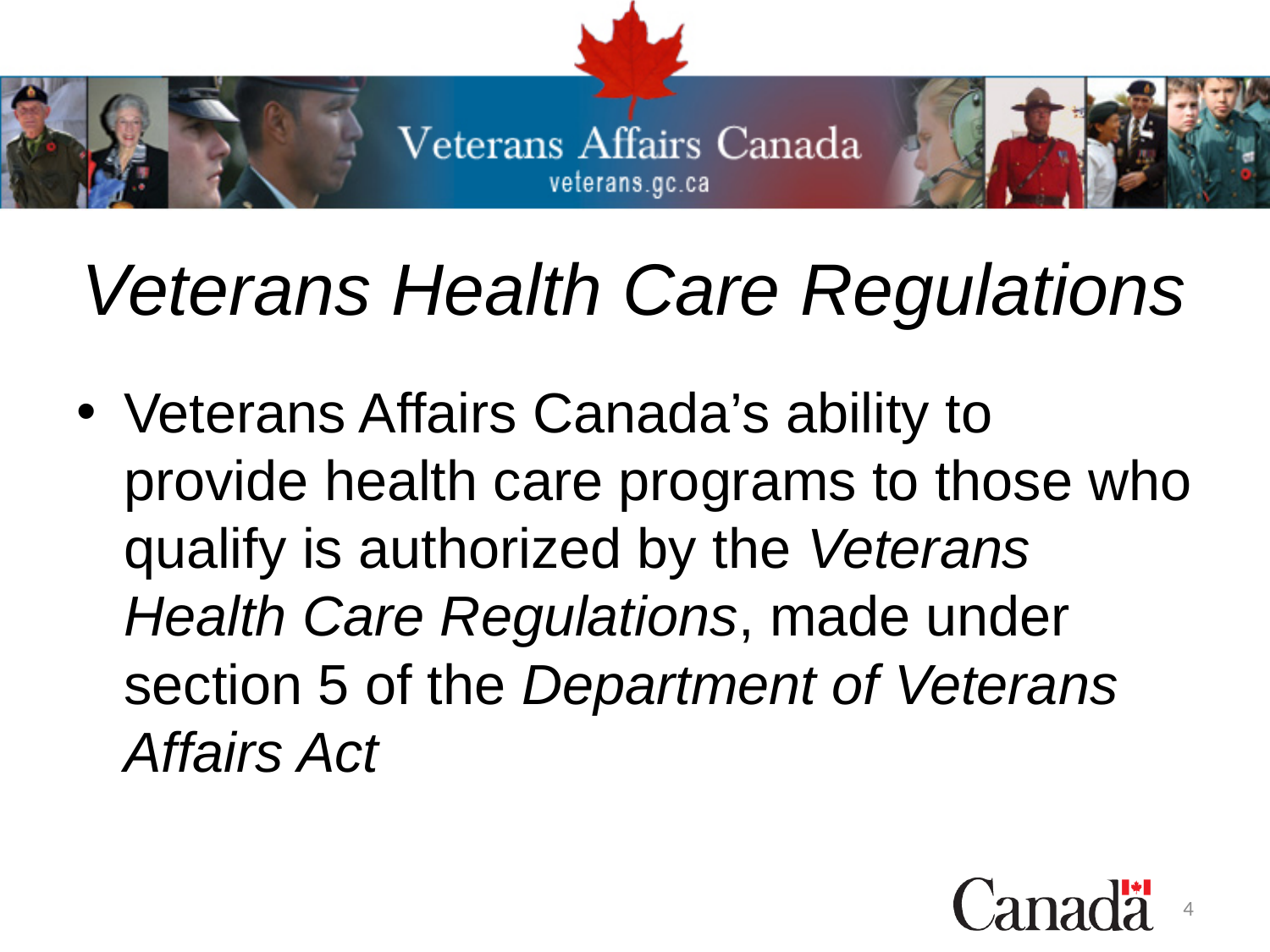

# Veterans Health Care Regulations
Veterans Affairs Canada’s ability to provide health care programs to those who qualify is authorized by the Veterans Health Care Regulations, made under section 5 of the Department of Veterans Affairs Act
4